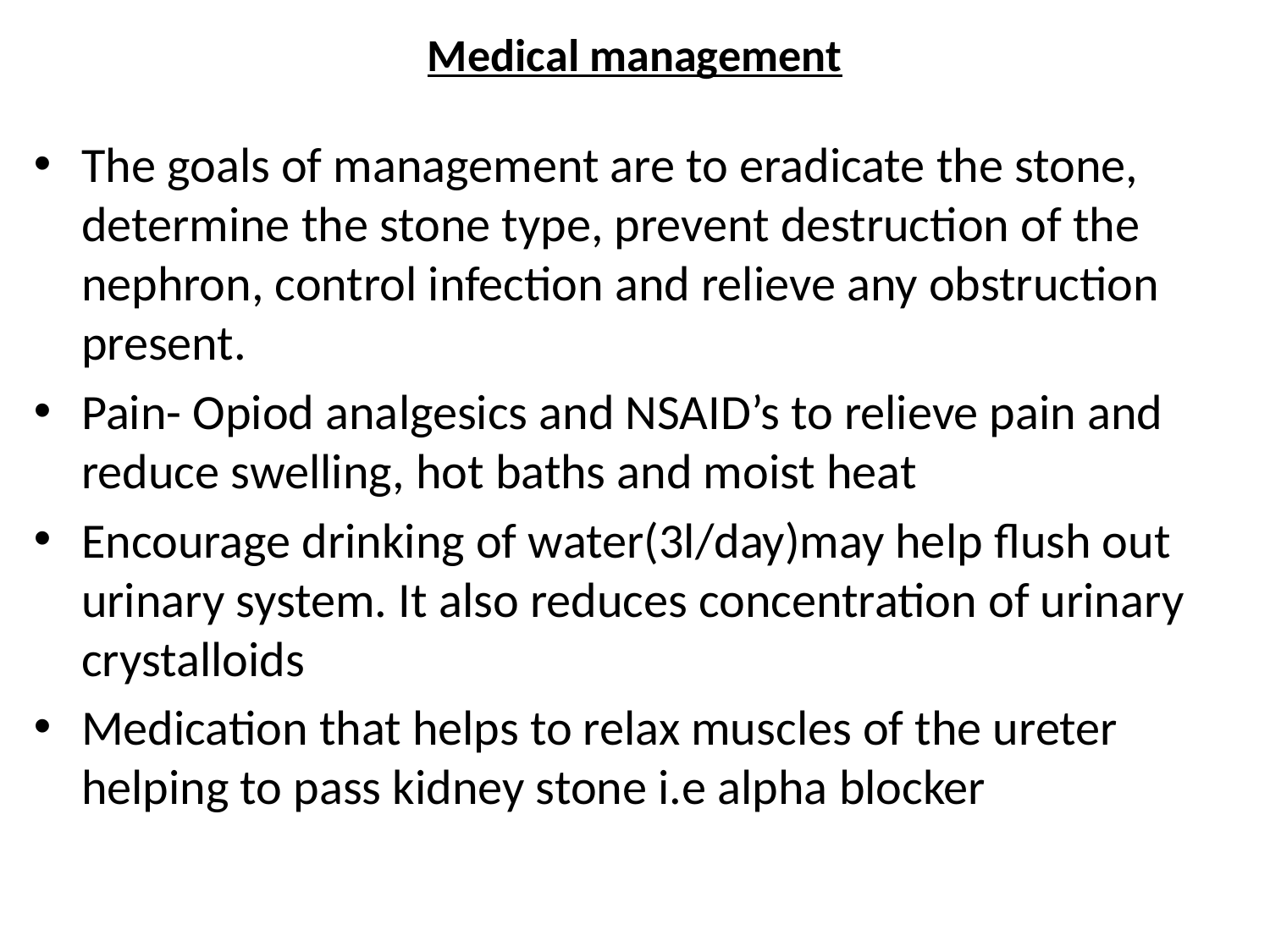

# Medical management
The goals of management are to eradicate the stone, determine the stone type, prevent destruction of the nephron, control infection and relieve any obstruction present.
Pain- Opiod analgesics and NSAID’s to relieve pain and reduce swelling, hot baths and moist heat
Encourage drinking of water(3l/day)may help flush out urinary system. It also reduces concentration of urinary crystalloids
Medication that helps to relax muscles of the ureter helping to pass kidney stone i.e alpha blocker